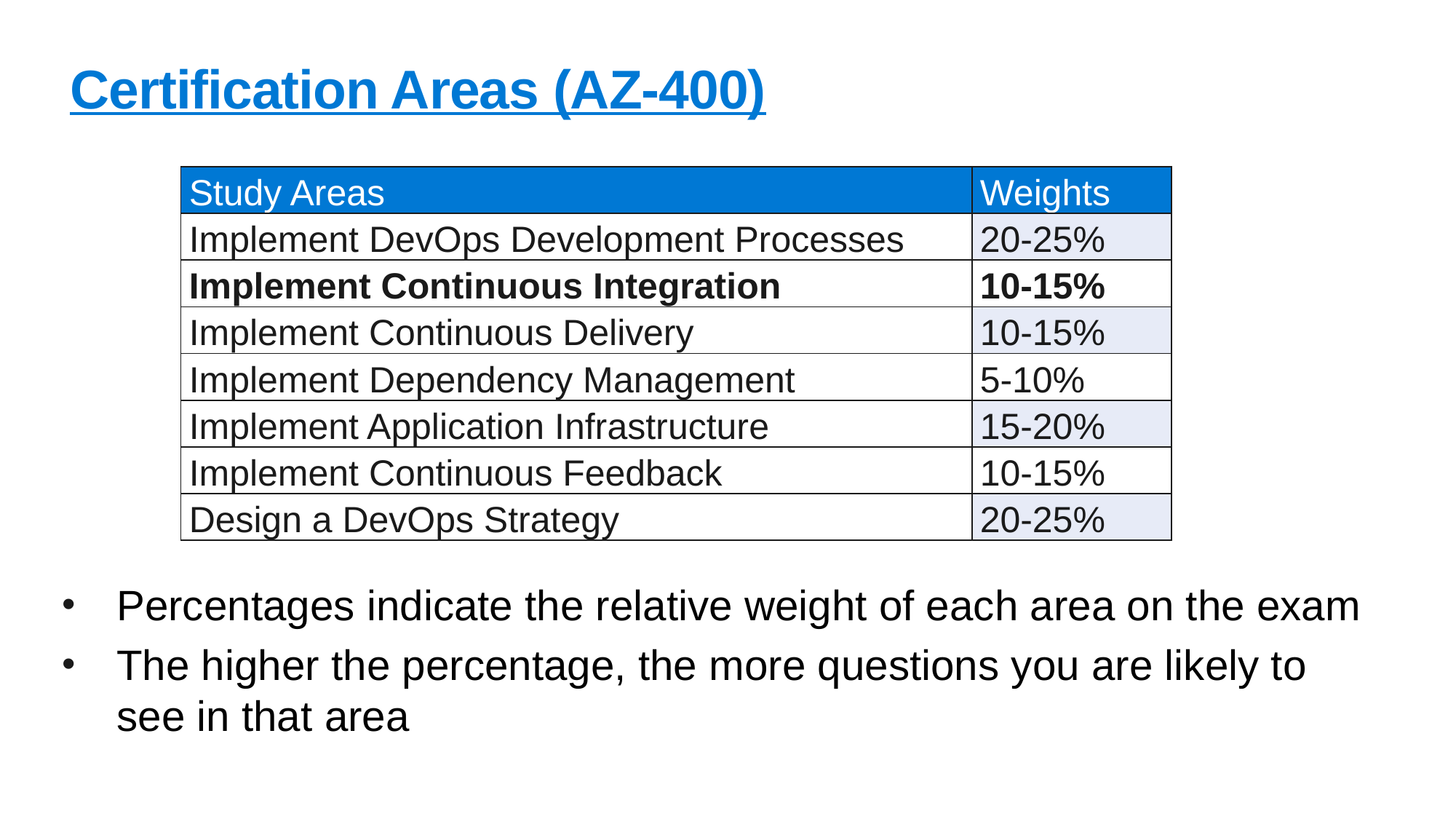

# Certification Areas (AZ-400)
| Study Areas | Weights |
| --- | --- |
| Implement DevOps Development Processes | 20-25% |
| Implement Continuous Integration | 10-15% |
| Implement Continuous Delivery | 10-15% |
| Implement Dependency Management | 5-10% |
| Implement Application Infrastructure | 15-20% |
| Implement Continuous Feedback | 10-15% |
| Design a DevOps Strategy | 20-25% |
Percentages indicate the relative weight of each area on the exam
The higher the percentage, the more questions you are likely to see in that area